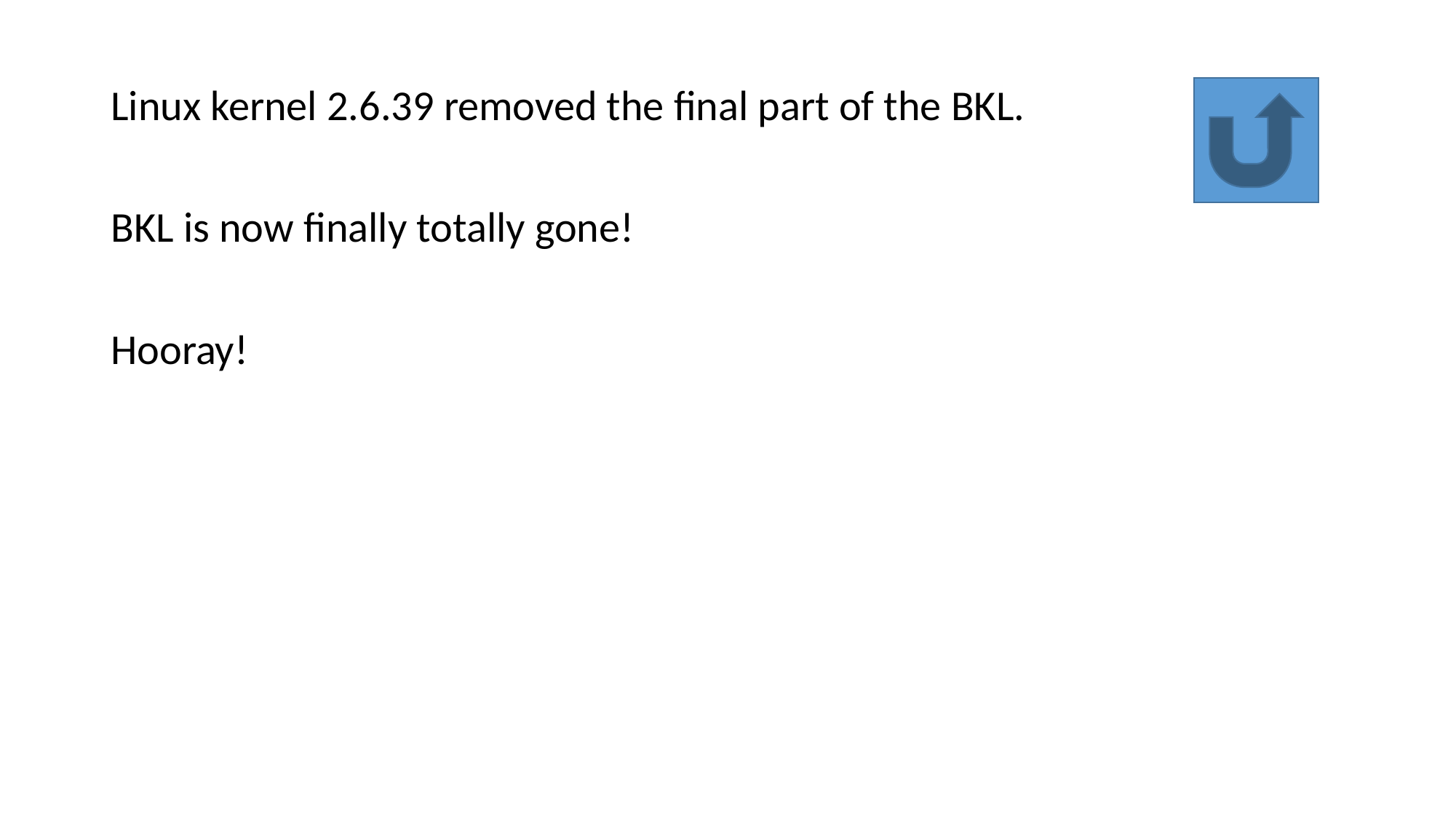

Linux kernel 2.6.39 removed the final part of the BKL.

BKL is now finally totally gone!

Hooray!